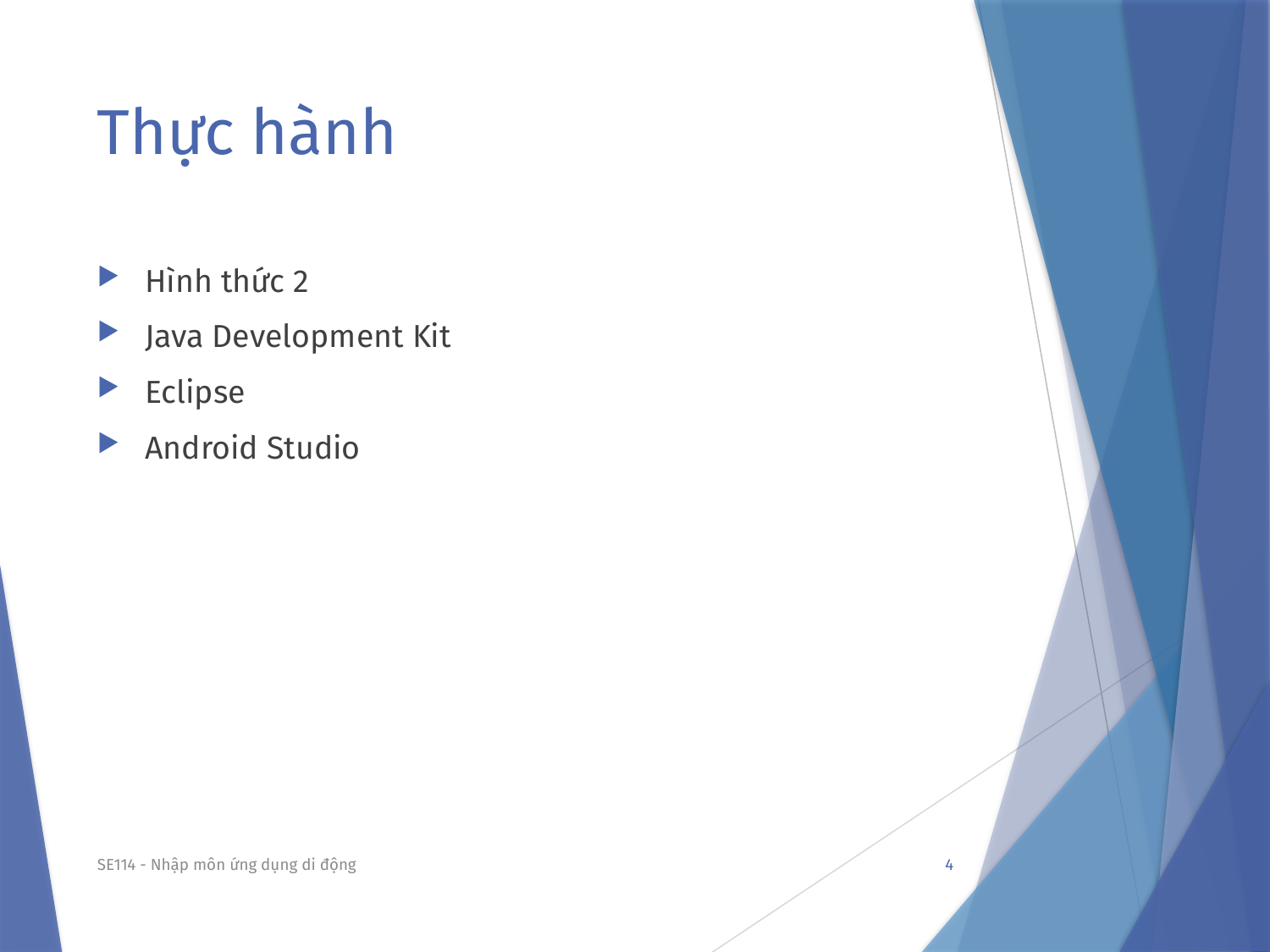

# Thực hành
Hình thức 2
Java Development Kit
Eclipse
Android Studio
SE114 - Nhập môn ứng dụng di động
4